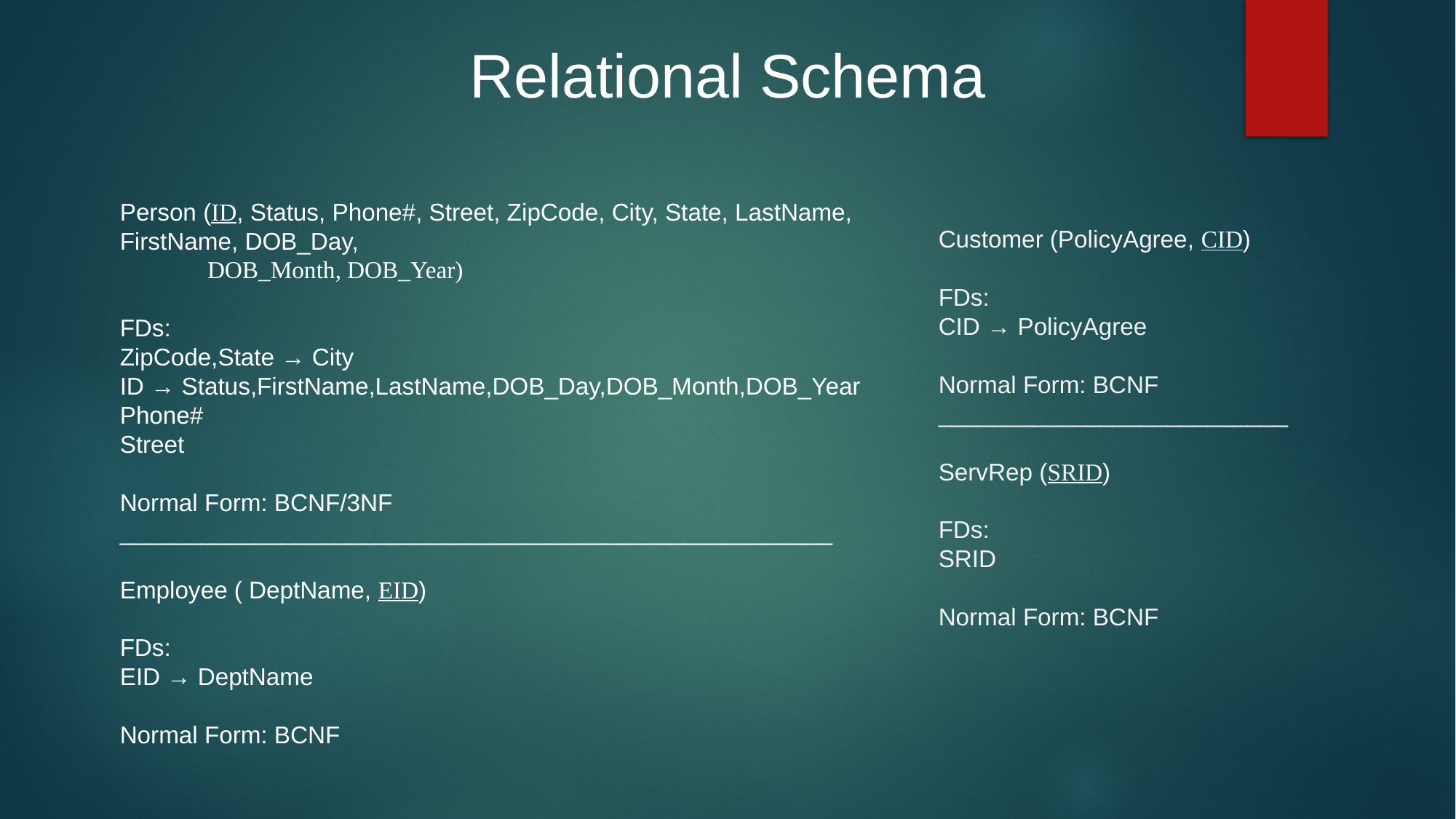

Relational Schema
Person (ID, Status, Phone#, Street, ZipCode, City, State, LastName, FirstName, DOB_Day,
             DOB_Month, DOB_Year)

FDs:
ZipCode,State → City
ID → Status,FirstName,LastName,DOB_Day,DOB_Month,DOB_Year
Phone#
Street

Normal Form: BCNF/3NF
_____________________________________________________

Employee ( DeptName, EID)

FDs:
EID → DeptName

Normal Form: BCNF

Customer (PolicyAgree, CID)

FDs:
CID → PolicyAgree

Normal Form: BCNF
__________________________

ServRep (SRID)

FDs:
SRID

Normal Form: BCNF